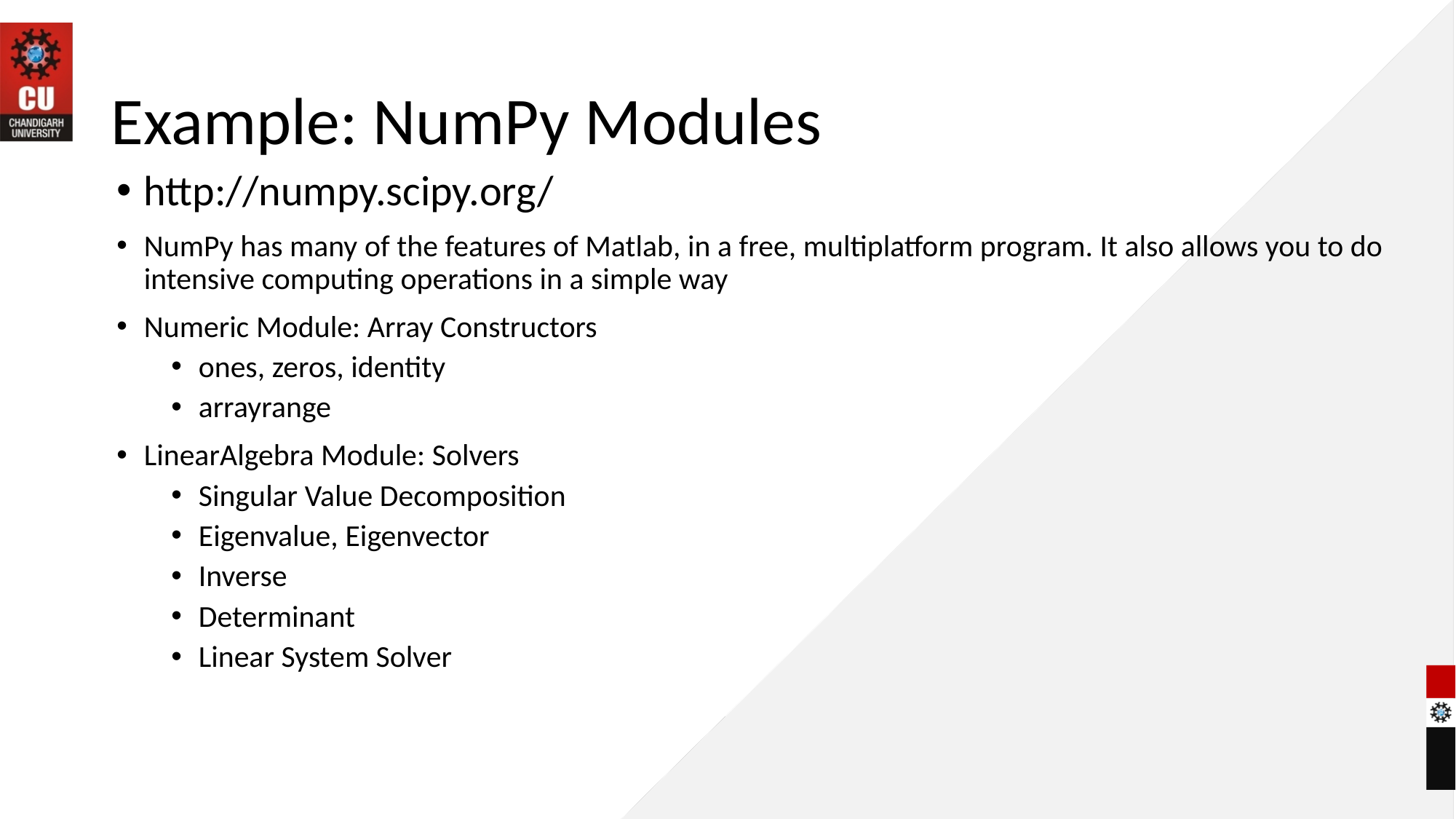

# Example: NumPy Modules
http://numpy.scipy.org/
NumPy has many of the features of Matlab, in a free, multiplatform program. It also allows you to do intensive computing operations in a simple way
Numeric Module: Array Constructors
ones, zeros, identity
arrayrange
LinearAlgebra Module: Solvers
Singular Value Decomposition
Eigenvalue, Eigenvector
Inverse
Determinant
Linear System Solver